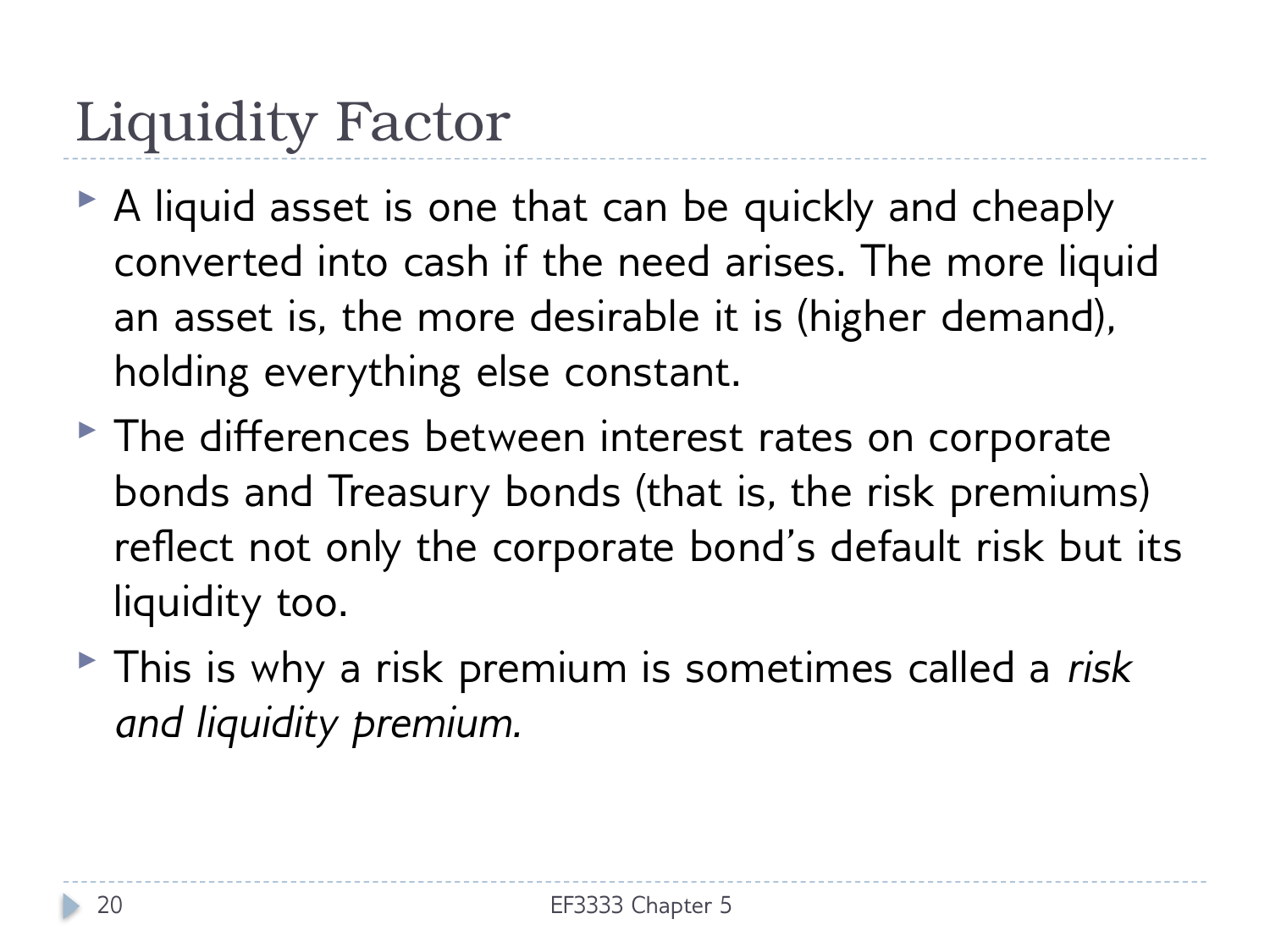

# Liquidity Factor
A liquid asset is one that can be quickly and cheaply converted into cash if the need arises. The more liquid an asset is, the more desirable it is (higher demand), holding everything else constant.
The differences between interest rates on corporate bonds and Treasury bonds (that is, the risk premiums) reflect not only the corporate bond’s default risk but its liquidity too.
This is why a risk premium is sometimes called a risk and liquidity premium.

20
EF3333 Chapter 5